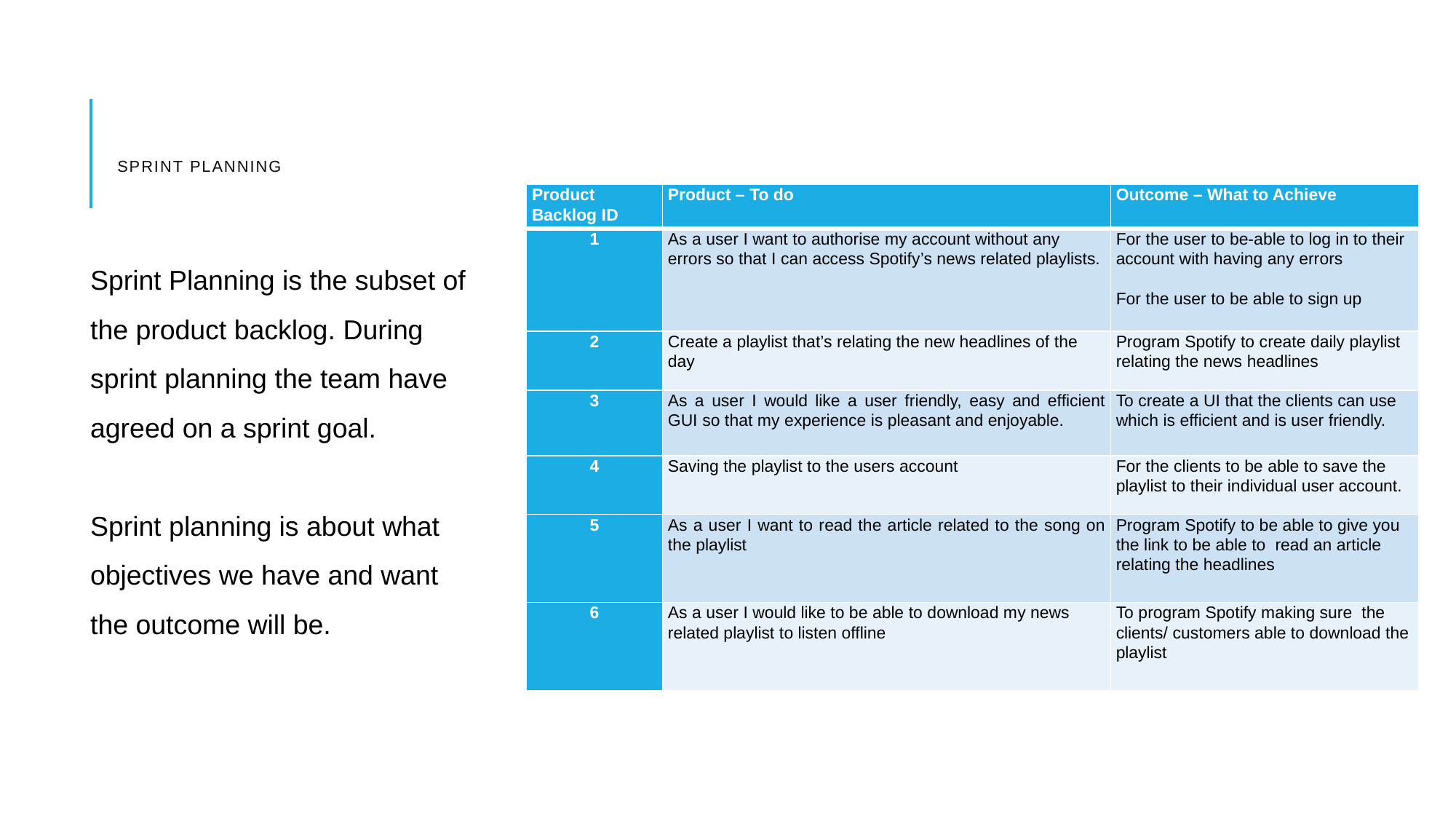

# Sprint Planning
| Product Backlog ID | Product – To do | Outcome – What to Achieve |
| --- | --- | --- |
| 1 | As a user I want to authorise my account without any errors so that I can access Spotify’s news related playlists. | For the user to be-able to log in to their account with having any errors   For the user to be able to sign up |
| 2 | Create a playlist that’s relating the new headlines of the day | Program Spotify to create daily playlist relating the news headlines |
| 3 | As a user I would like a user friendly, easy and efficient GUI so that my experience is pleasant and enjoyable. | To create a UI that the clients can use which is efficient and is user friendly. |
| 4 | Saving the playlist to the users account | For the clients to be able to save the playlist to their individual user account. |
| 5 | As a user I want to read the article related to the song on the playlist | Program Spotify to be able to give you the link to be able to read an article relating the headlines |
| 6 | As a user I would like to be able to download my news related playlist to listen offline | To program Spotify making sure the clients/ customers able to download the playlist |
Sprint Planning is the subset of the product backlog. During sprint planning the team have agreed on a sprint goal.

Sprint planning is about what objectives we have and want the outcome will be.